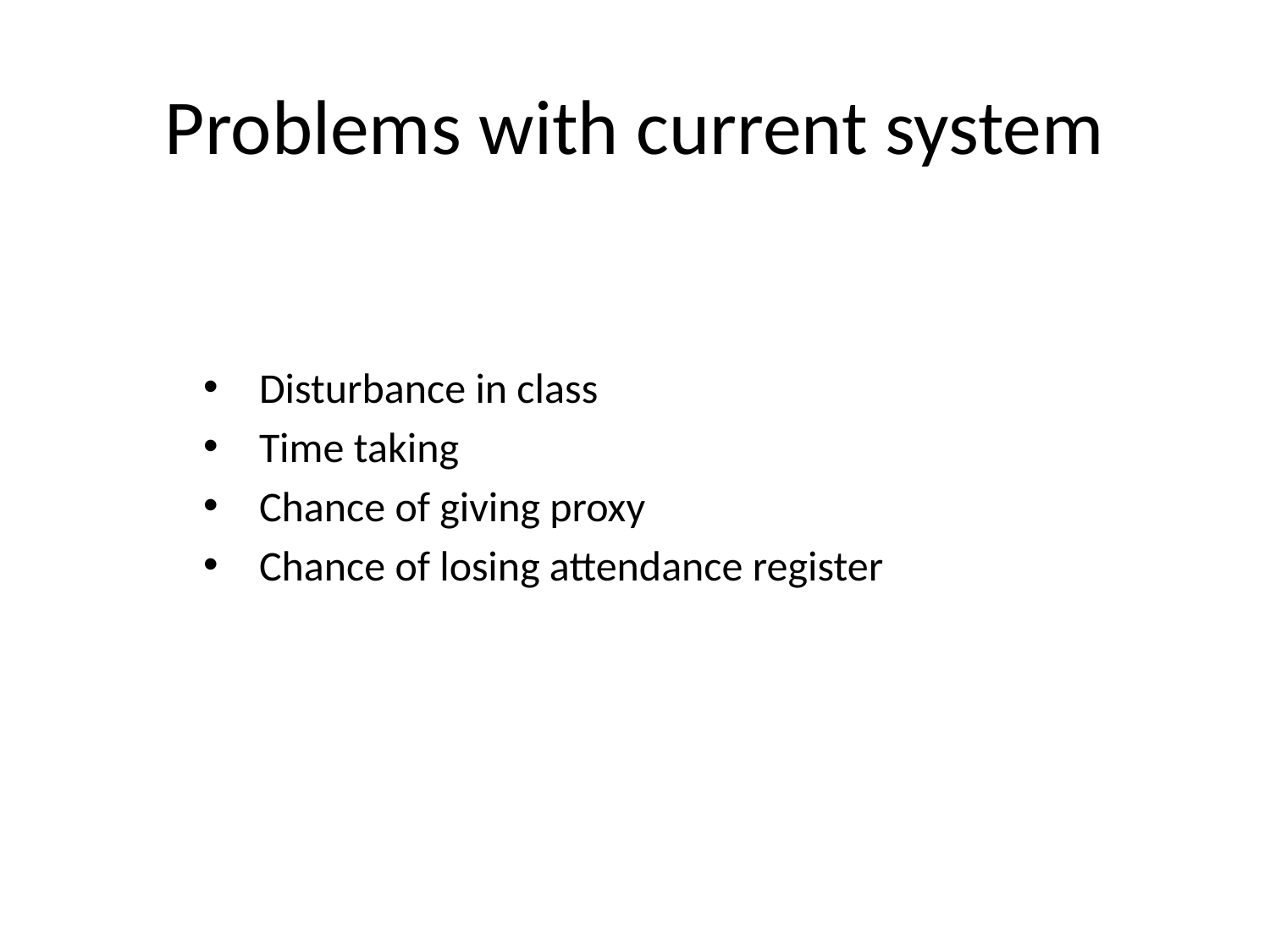

# Problems with current system
Disturbance in class
Time taking
Chance of giving proxy
Chance of losing attendance register